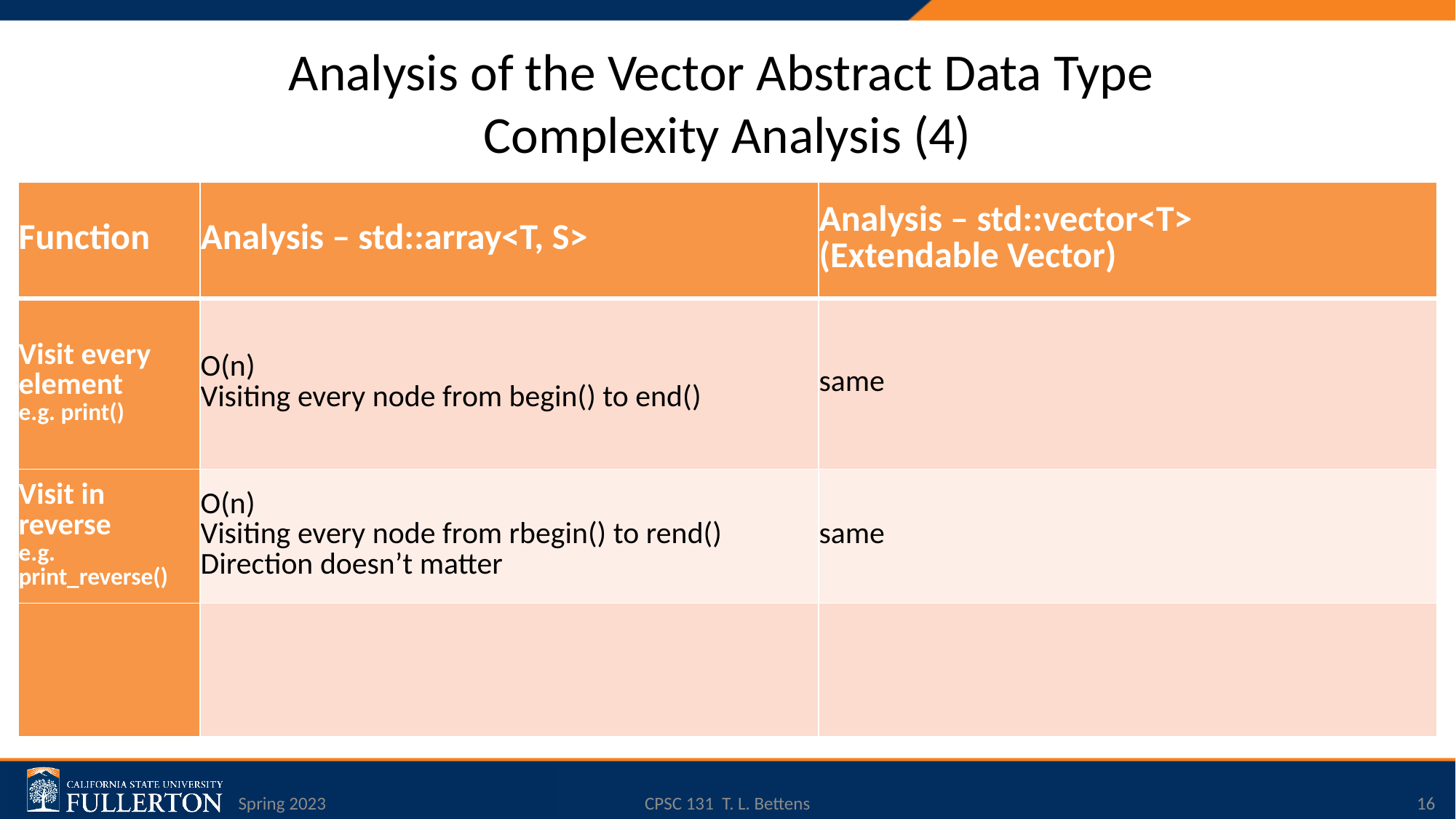

# Analysis of the Vector Abstract Data Type Complexity Analysis (4)
| Function | Analysis – std::array<T, S> | Analysis – std::vector<T> (Extendable Vector) |
| --- | --- | --- |
| Visit every element e.g. print() | O(n) Visiting every node from begin() to end() | same |
| Visit in reverse e.g. print\_reverse() | O(n) Visiting every node from rbegin() to rend() Direction doesn’t matter | same |
|  |  |  |
Spring 2023
CPSC 131  T. L. Bettens
16